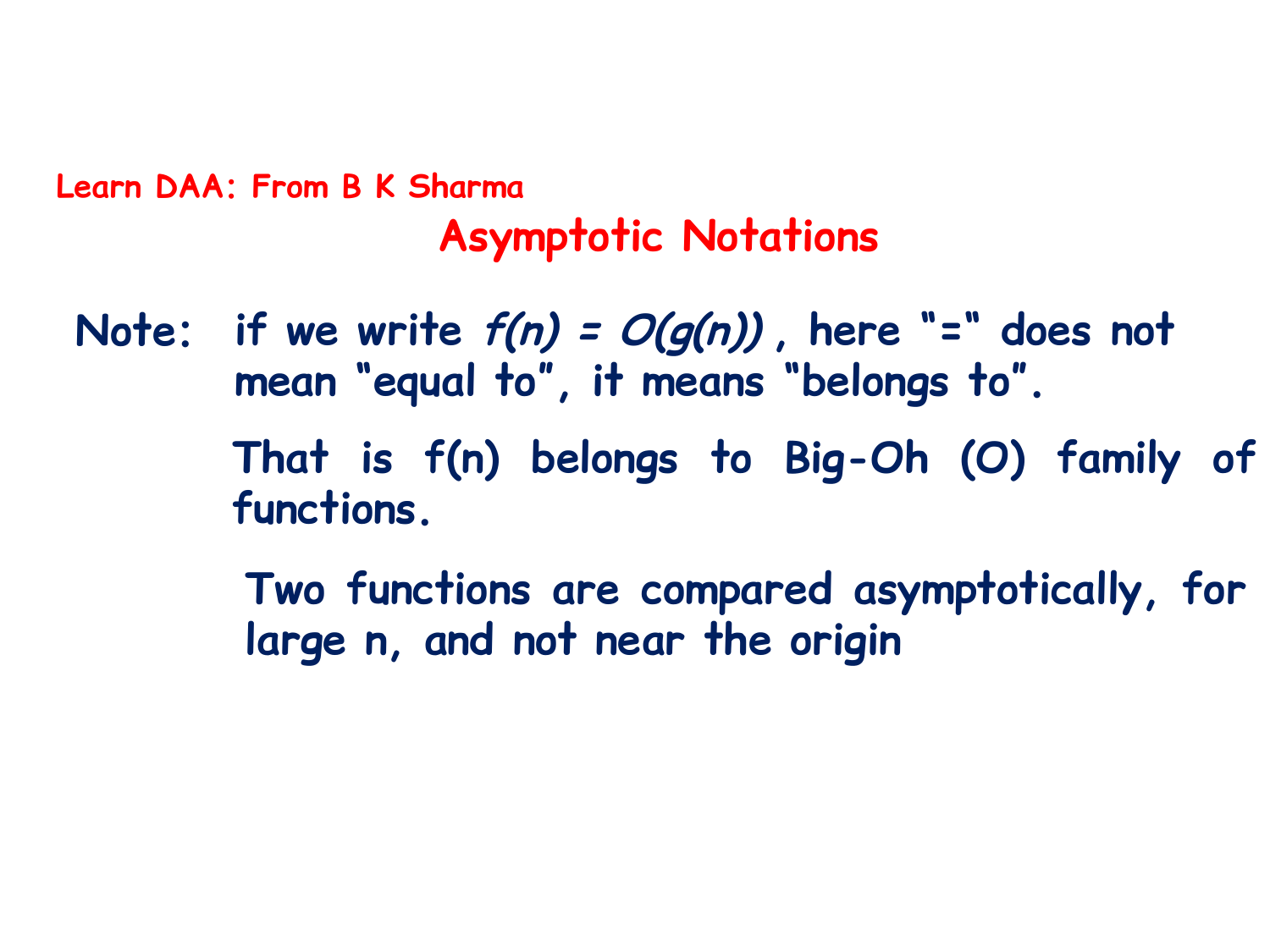

Learn DAA: From B K Sharma
Asymptotic Notations
if we write f(n) = O(g(n)) , here “=“ does not  mean “equal to”, it means “belongs to”.
Note:
That is f(n) belongs to Big-Oh (O) family of functions.
Two functions are compared asymptotically, for large n, and not near the origin